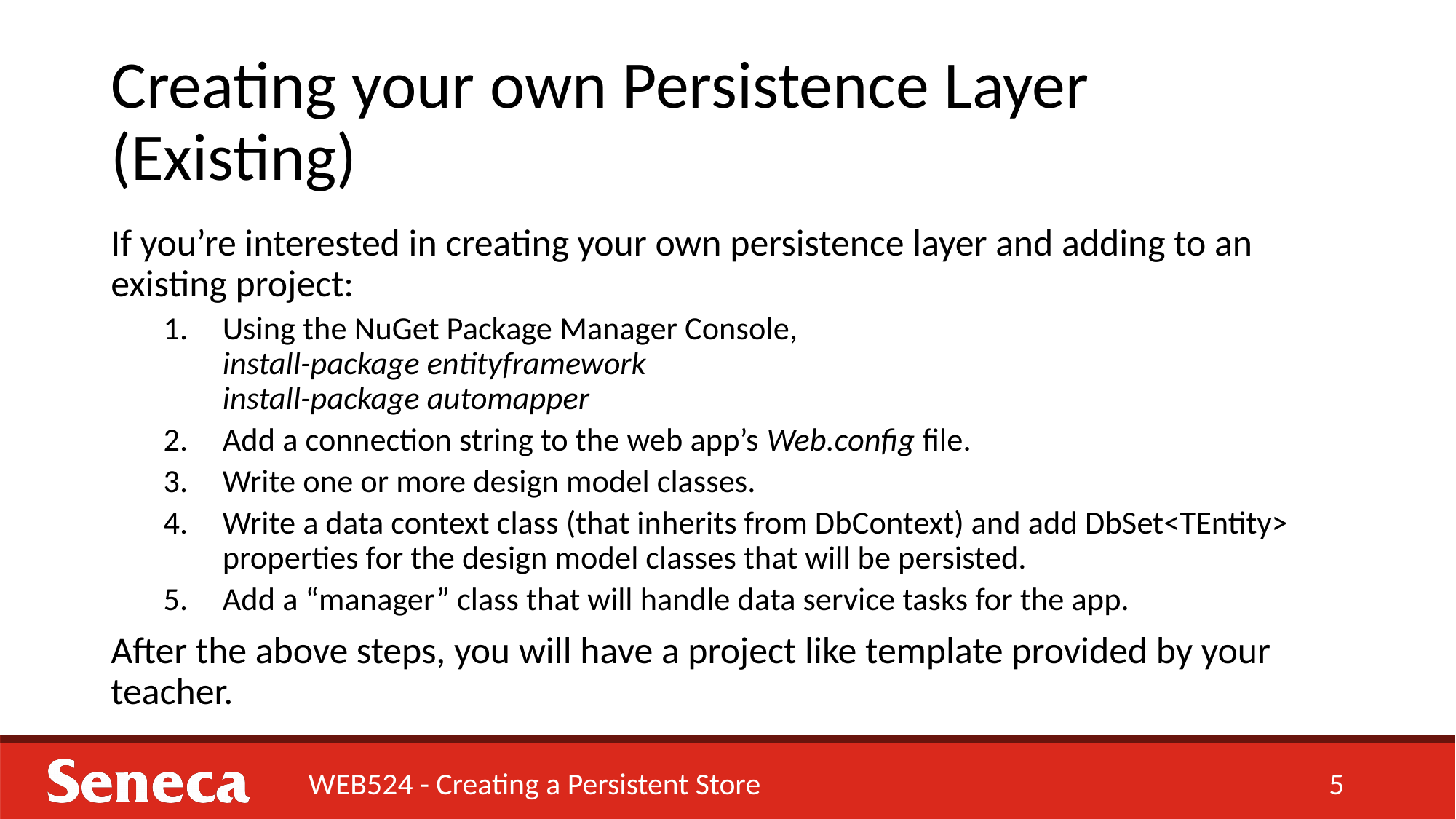

# Creating your own Persistence Layer (Existing)
If you’re interested in creating your own persistence layer and adding to an existing project:
Using the NuGet Package Manager Console,
install-package entityframework
install-package automapper
Add a connection string to the web app’s Web.config file.
Write one or more design model classes.
Write a data context class (that inherits from DbContext) and add DbSet<TEntity> properties for the design model classes that will be persisted.
Add a “manager” class that will handle data service tasks for the app.
After the above steps, you will have a project like template provided by your teacher.
WEB524 - Creating a Persistent Store
5